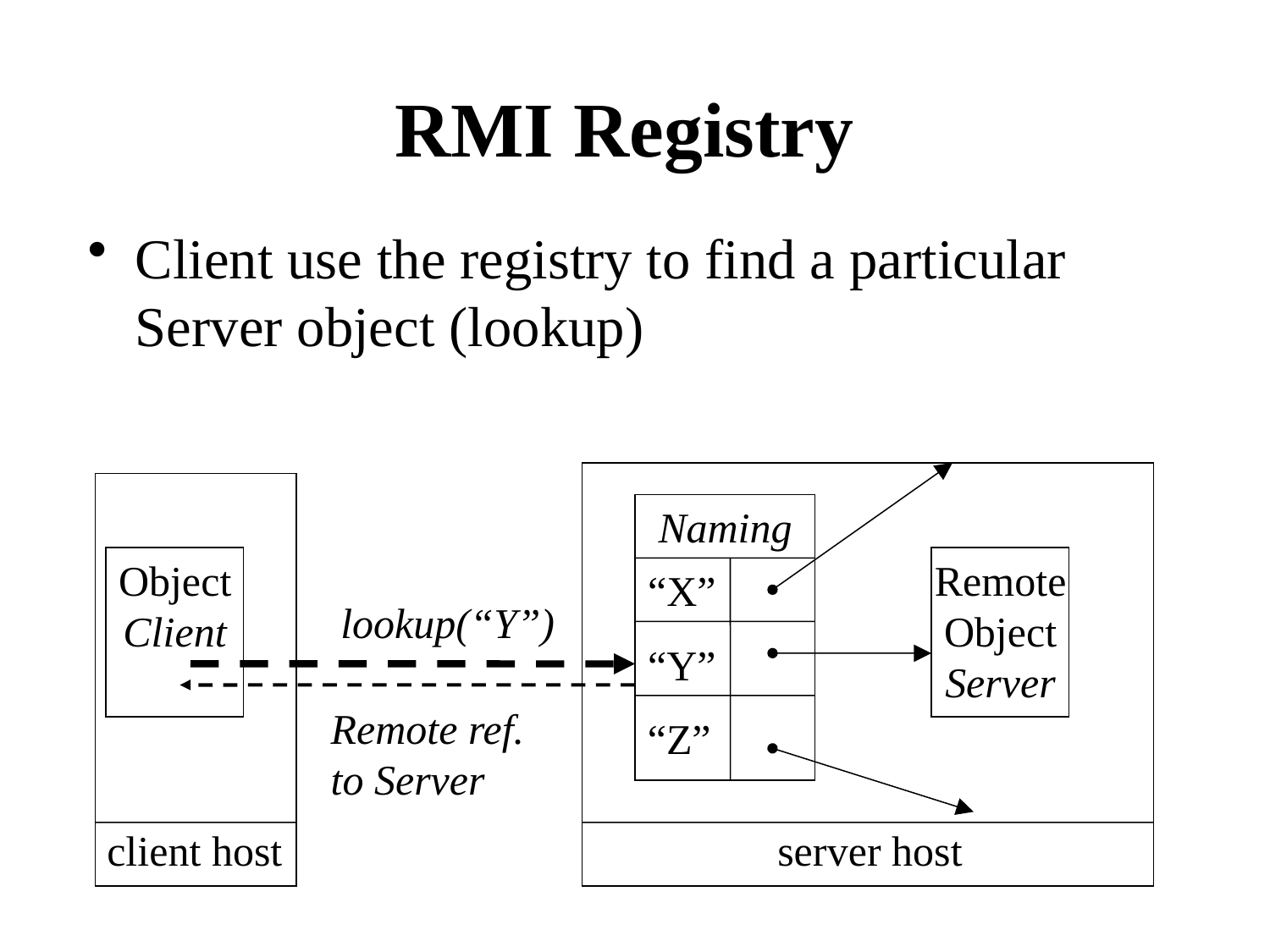

# RMI Registry
Client use the registry to find a particular Server object (lookup)

Naming

Object
Client
Remote
Object
Server

“X”

lookup(“Y”)

“Y”

Remote ref.
to Server

“Z”

client host
server host